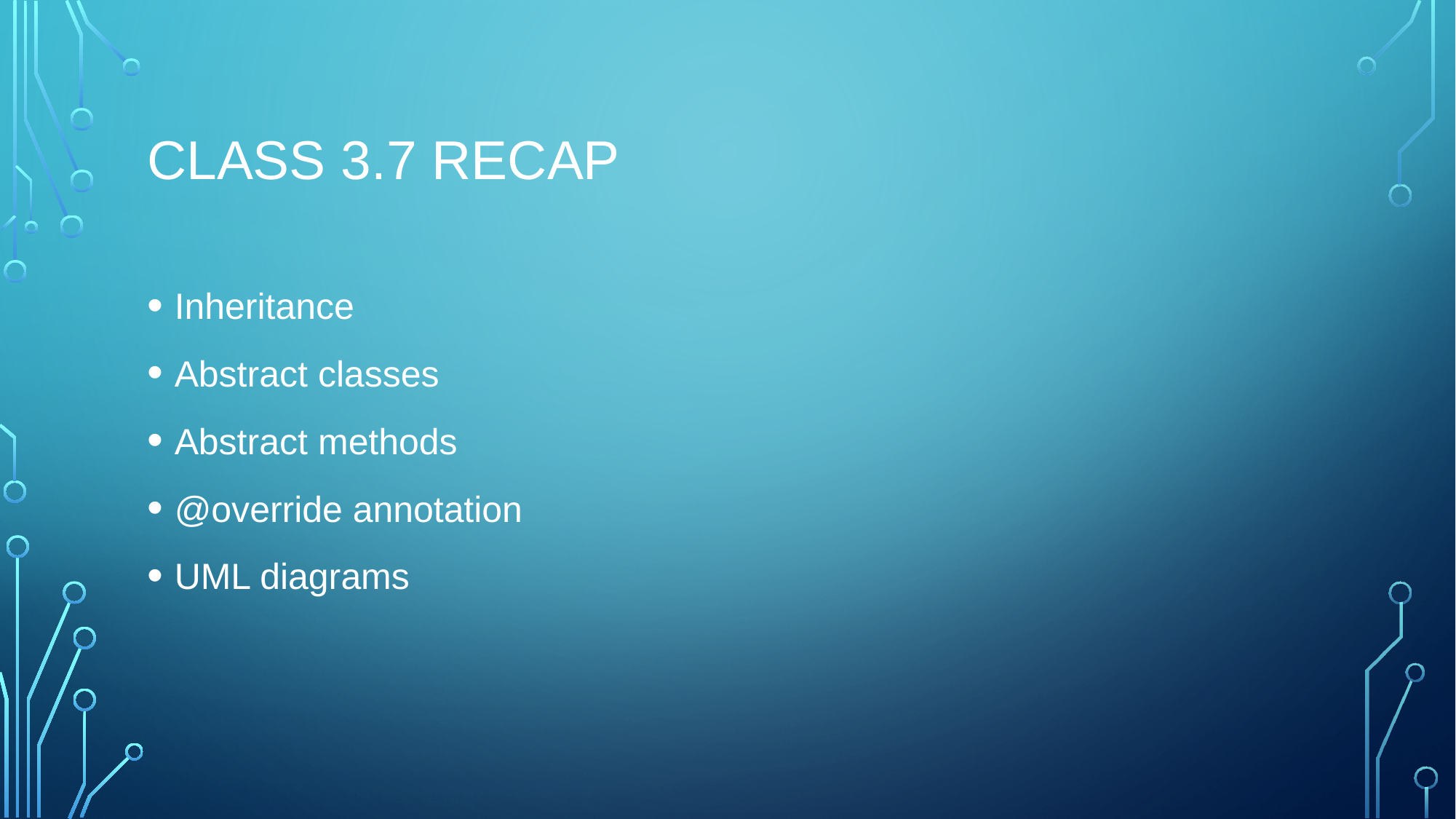

# Class 3.7 Recap
Inheritance
Abstract classes
Abstract methods
@override annotation
UML diagrams